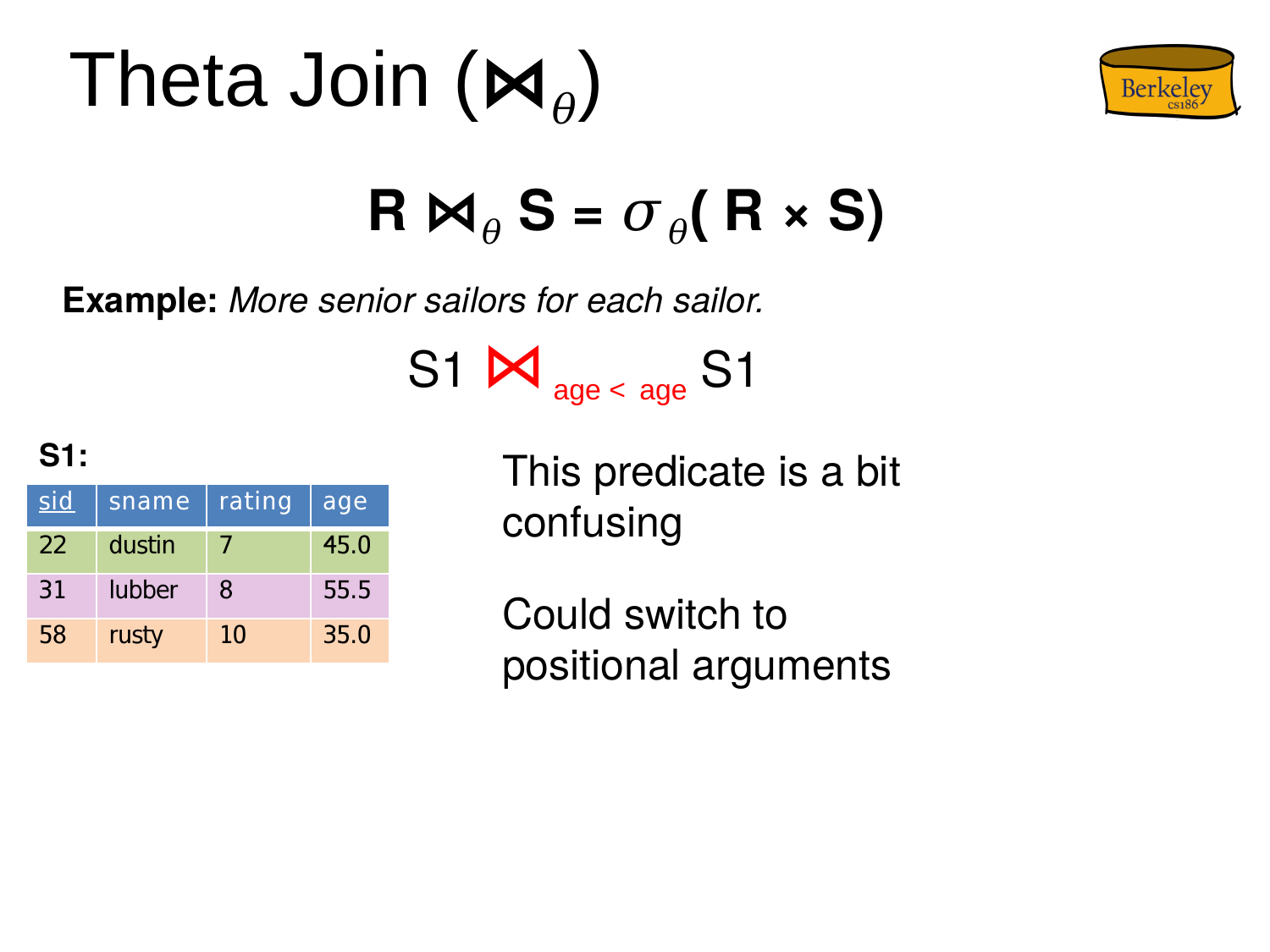

# Theta Join (⋈𝜃)
R ⋈𝜃 S = 𝜎𝜃( R × S)
Example: More senior sailors for each sailor.
S1 ⋈ age < age S1
S1:
This predicate is a bit confusing

| sid | sname | rating | age |
| --- | --- | --- | --- |
| 22 | dustin | 7 | 45.0 |
| 31 | lubber | 8 | 55.5 |
| 58 | rusty | 10 | 35.0 |
Could switch to positional arguments